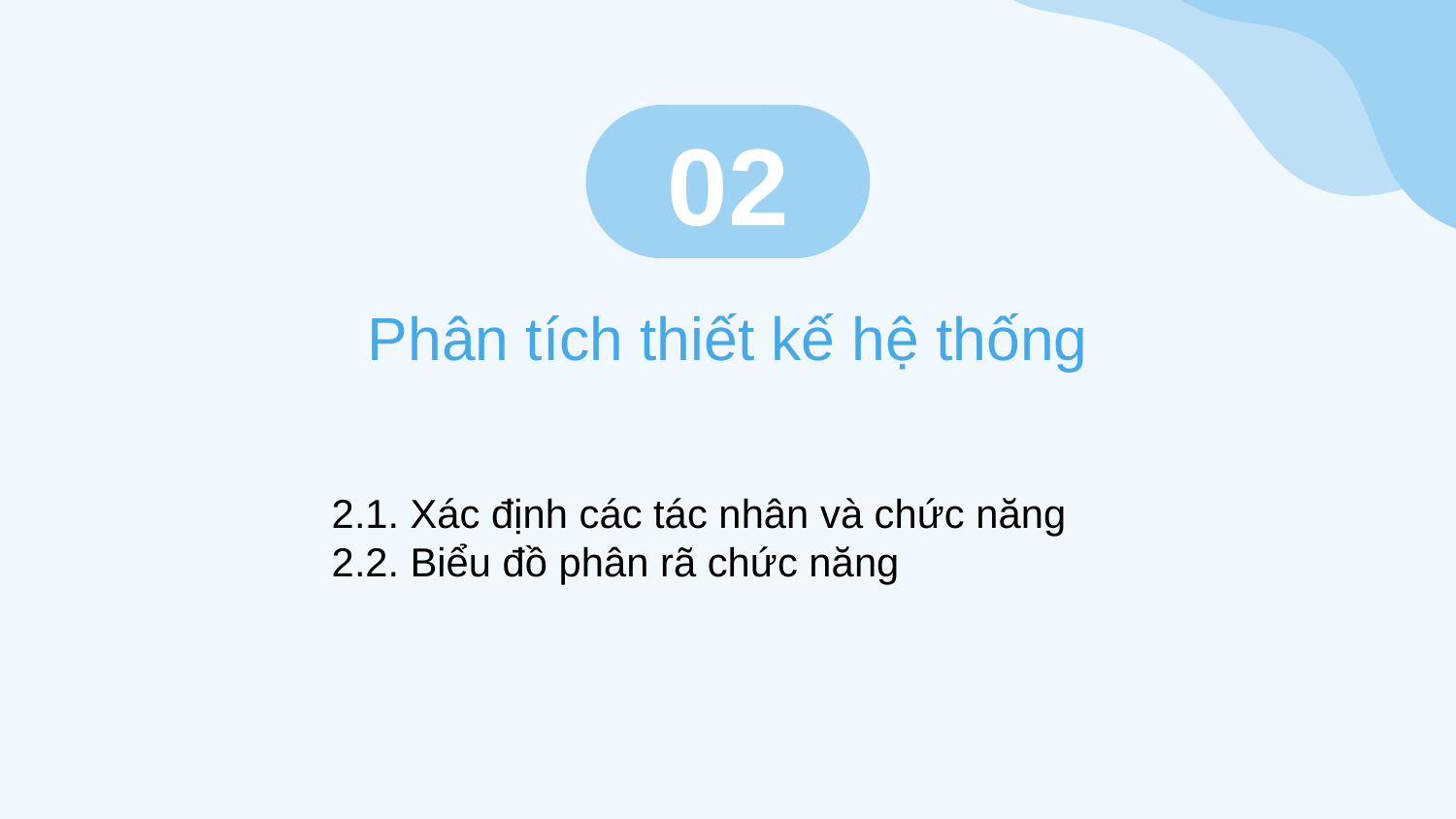

02
# Phân tích thiết kế hệ thống
2.1. Xác định các tác nhân và chức năng 2.2. Biểu đồ phân rã chức năng